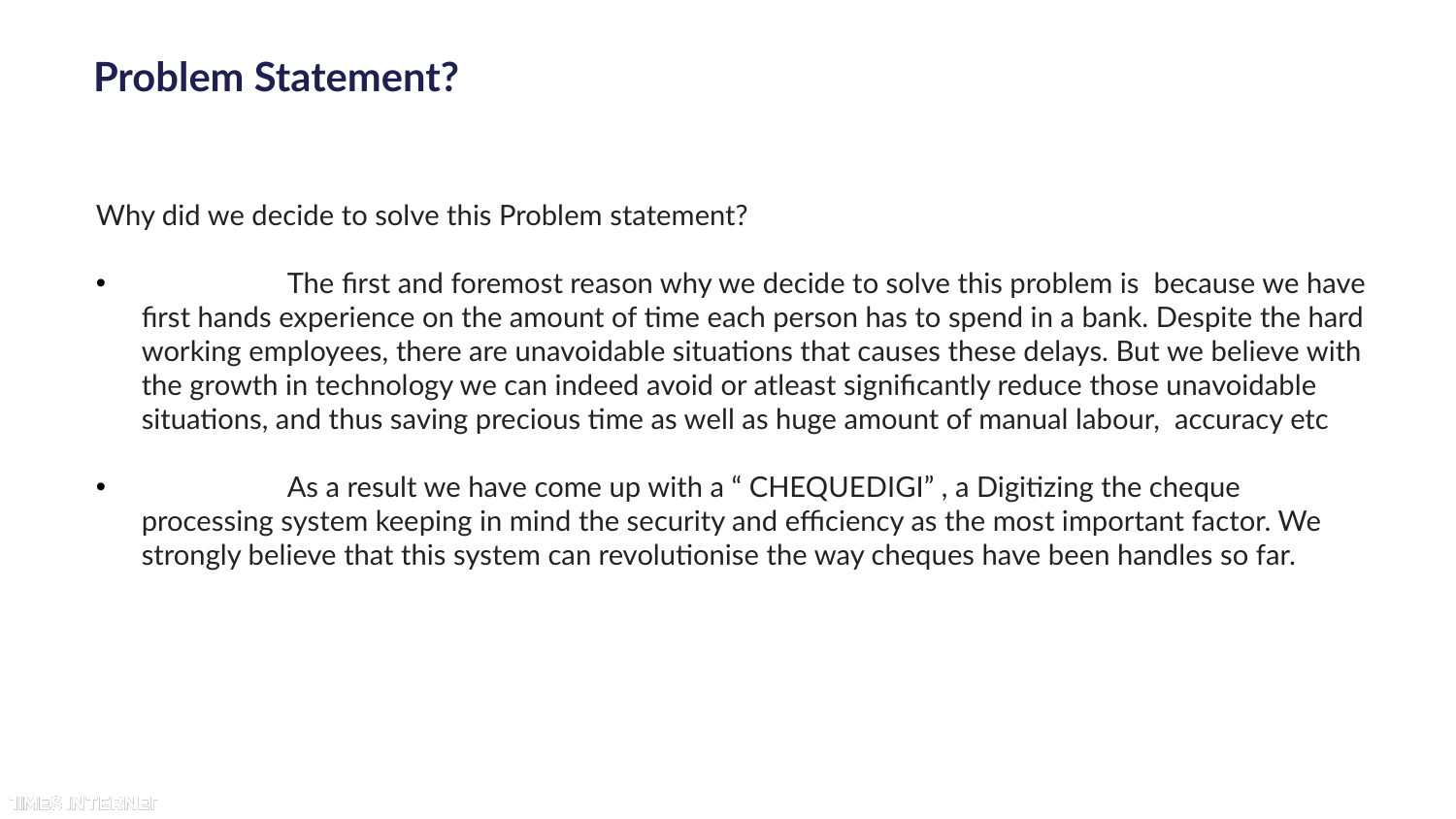

# Problem Statement?
Why did we decide to solve this Problem statement?

	The first and foremost reason why we decide to solve this problem is  because we have first hands experience on the amount of time each person has to spend in a bank. Despite the hard working employees, there are unavoidable situations that causes these delays. But we believe with the growth in technology we can indeed avoid or atleast significantly reduce those unavoidable situations, and thus saving precious time as well as huge amount of manual labour,  accuracy etc

	As a result we have come up with a “ CHEQUEDIGI” , a Digitizing the cheque processing system keeping in mind the security and efficiency as the most important factor. We strongly believe that this system can revolutionise the way cheques have been handles so far.